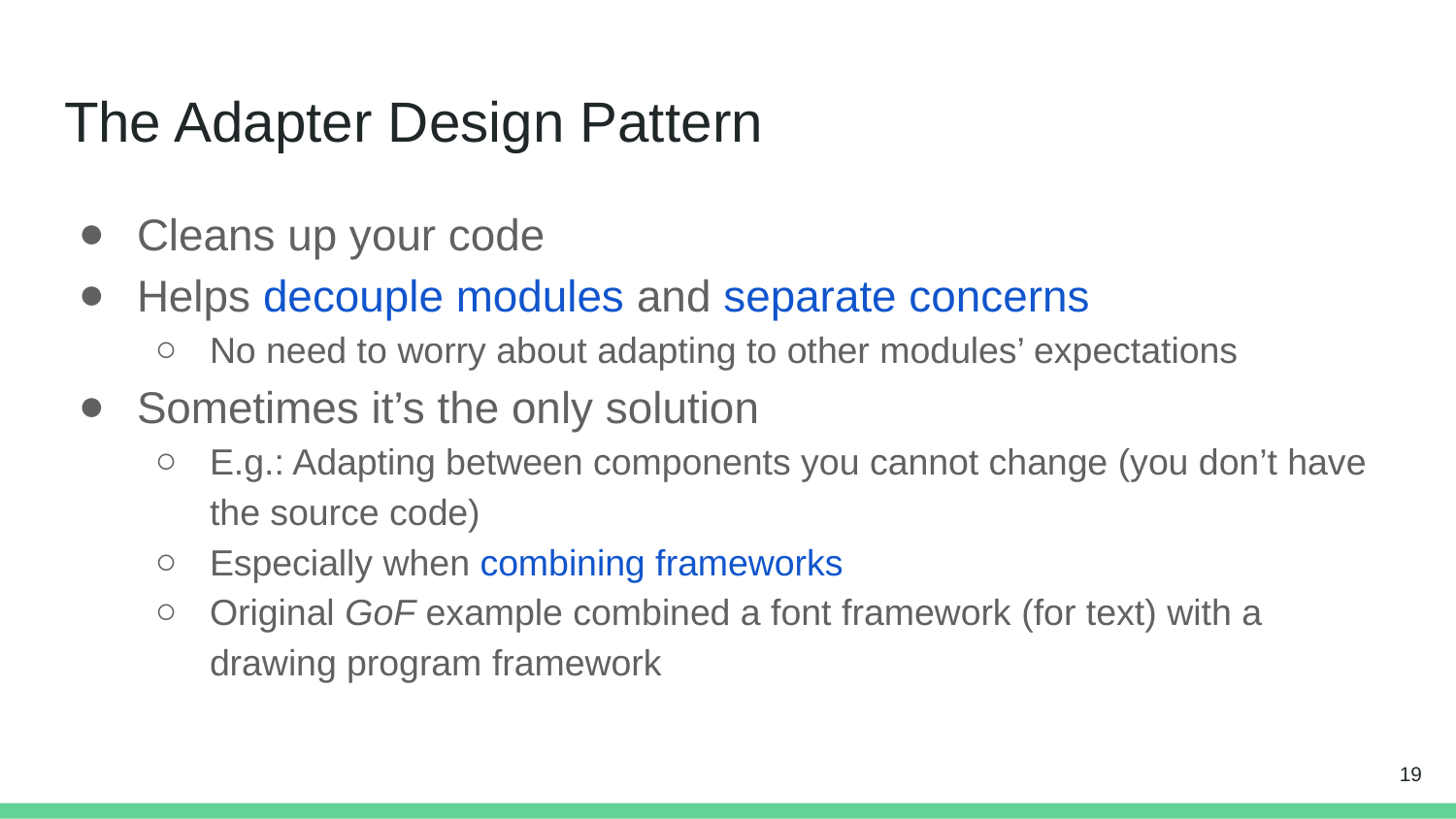

# The Adapter Design Pattern
Cleans up your code
Helps decouple modules and separate concerns
No need to worry about adapting to other modules’ expectations
Sometimes it’s the only solution
E.g.: Adapting between components you cannot change (you don’t have the source code)
Especially when combining frameworks
Original GoF example combined a font framework (for text) with a drawing program framework
19